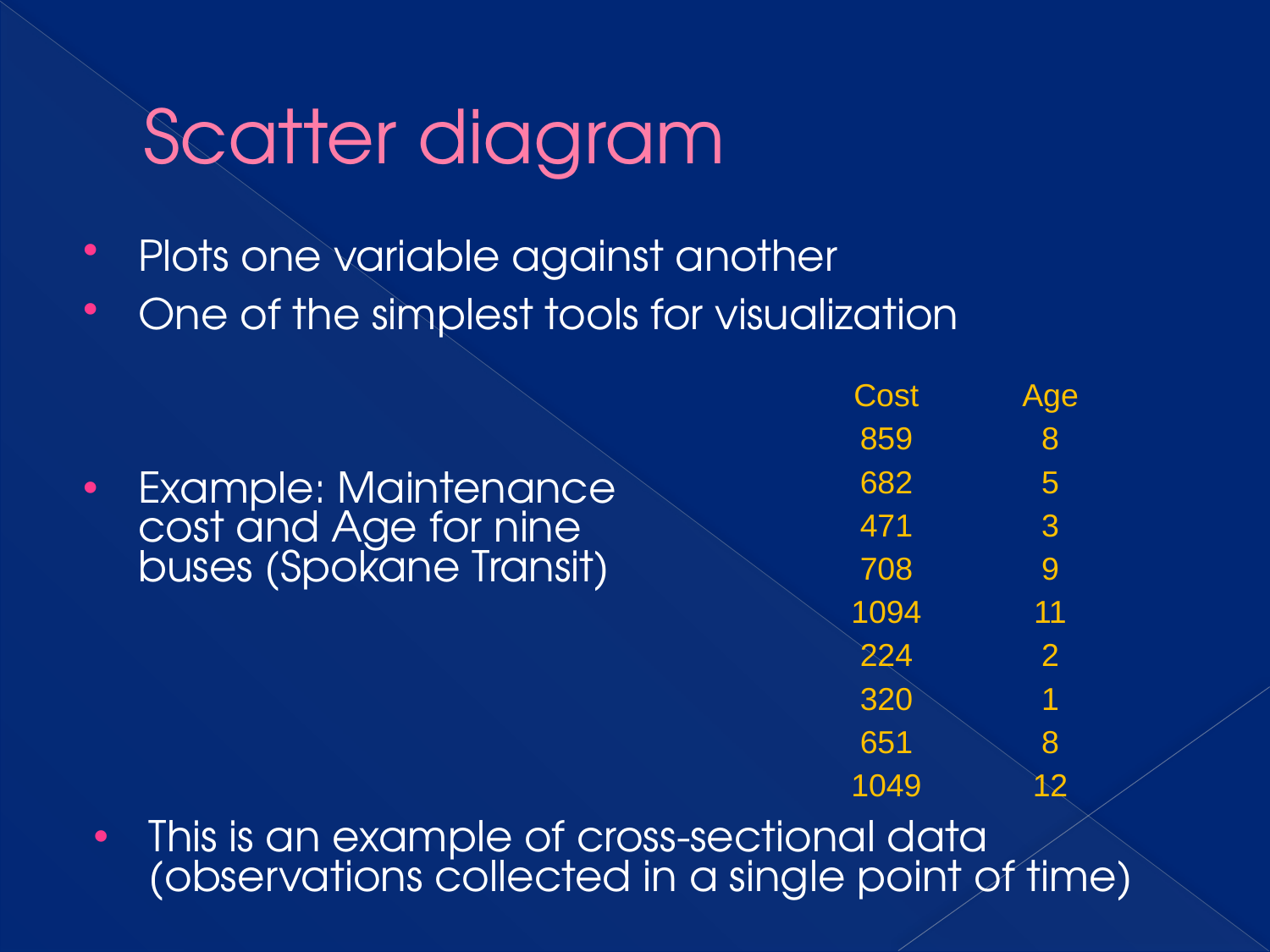

# Scatter diagram
Plots one variable against another
One of the simplest tools for visualization
| Cost | Age |
| --- | --- |
| 859 | 8 |
| 682 | 5 |
| 471 | 3 |
| 708 | 9 |
| 1094 | 11 |
| 224 | 2 |
| 320 | 1 |
| 651 | 8 |
| 1049 | 12 |
Example: Maintenance cost and Age for nine buses (Spokane Transit)

This is an example of cross-sectional data (observations collected in a single point of time)